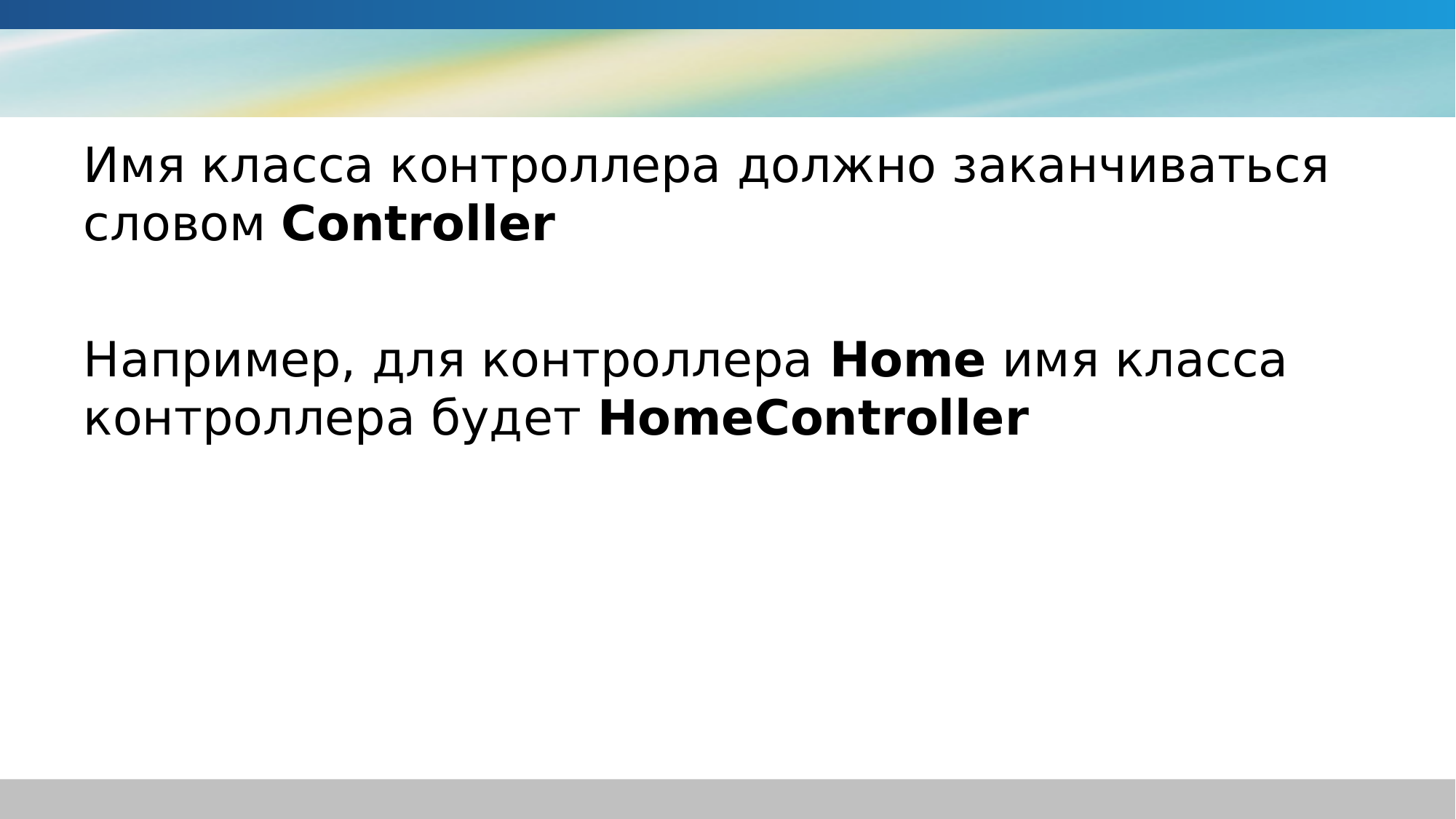

#
Имя класса контроллера должно заканчиваться словом Controller

Например, для контроллера Home имя класса контроллера будет HomeController